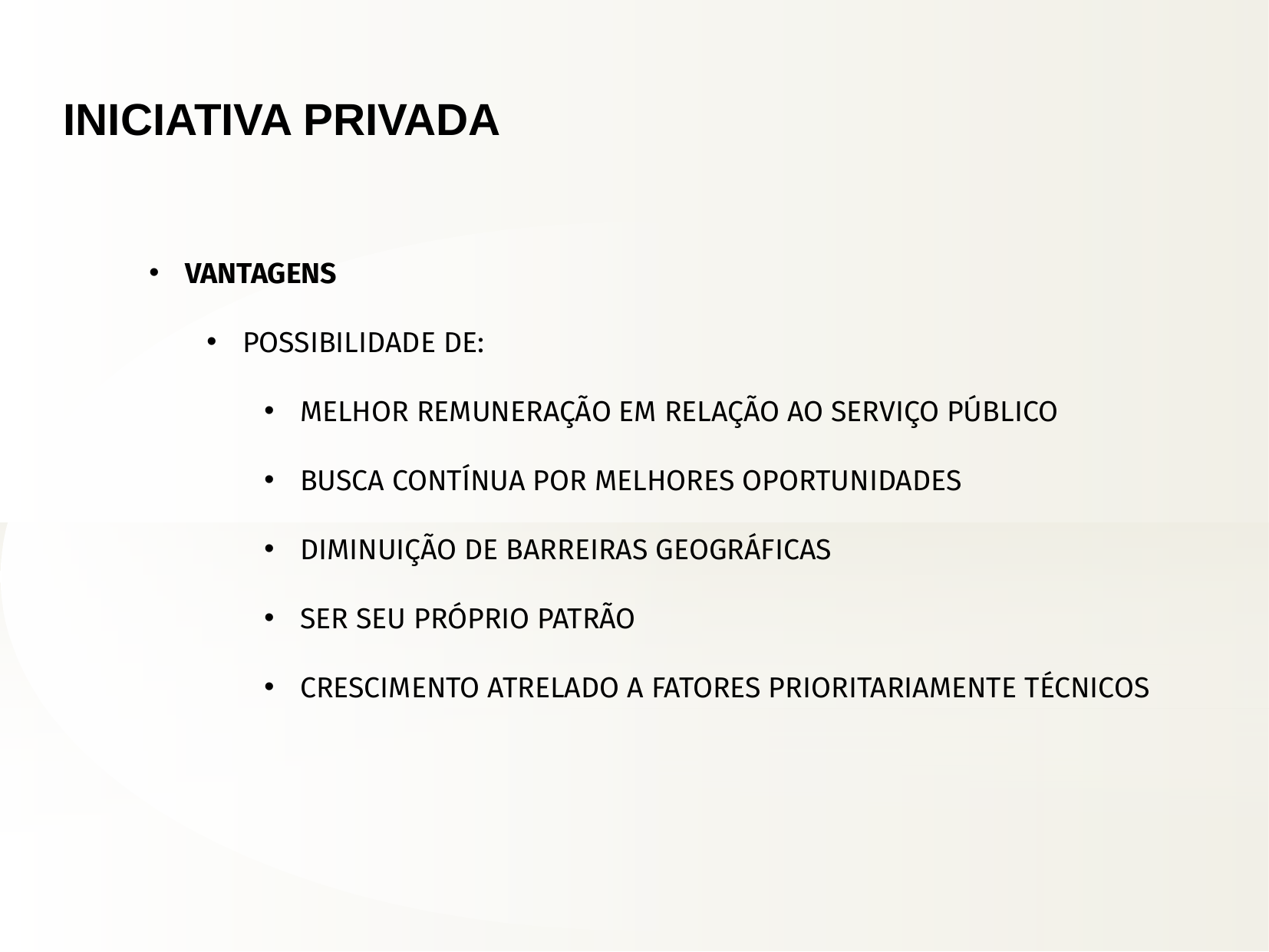

INICIATIVA PRIVADA

VANTAGENS

POSSIBILIDADE DE:

MELHOR REMUNERAÇÃO EM RELAÇÃO AO SERVIÇO PÚBLICO

BUSCA CONTÍNUA POR MELHORES OPORTUNIDADES

DIMINUIÇÃO DE BARREIRAS GEOGRÁFICAS

SER SEU PRÓPRIO PATRÃO

CRESCIMENTO ATRELADO A FATORES PRIORITARIAMENTE TÉCNICOS